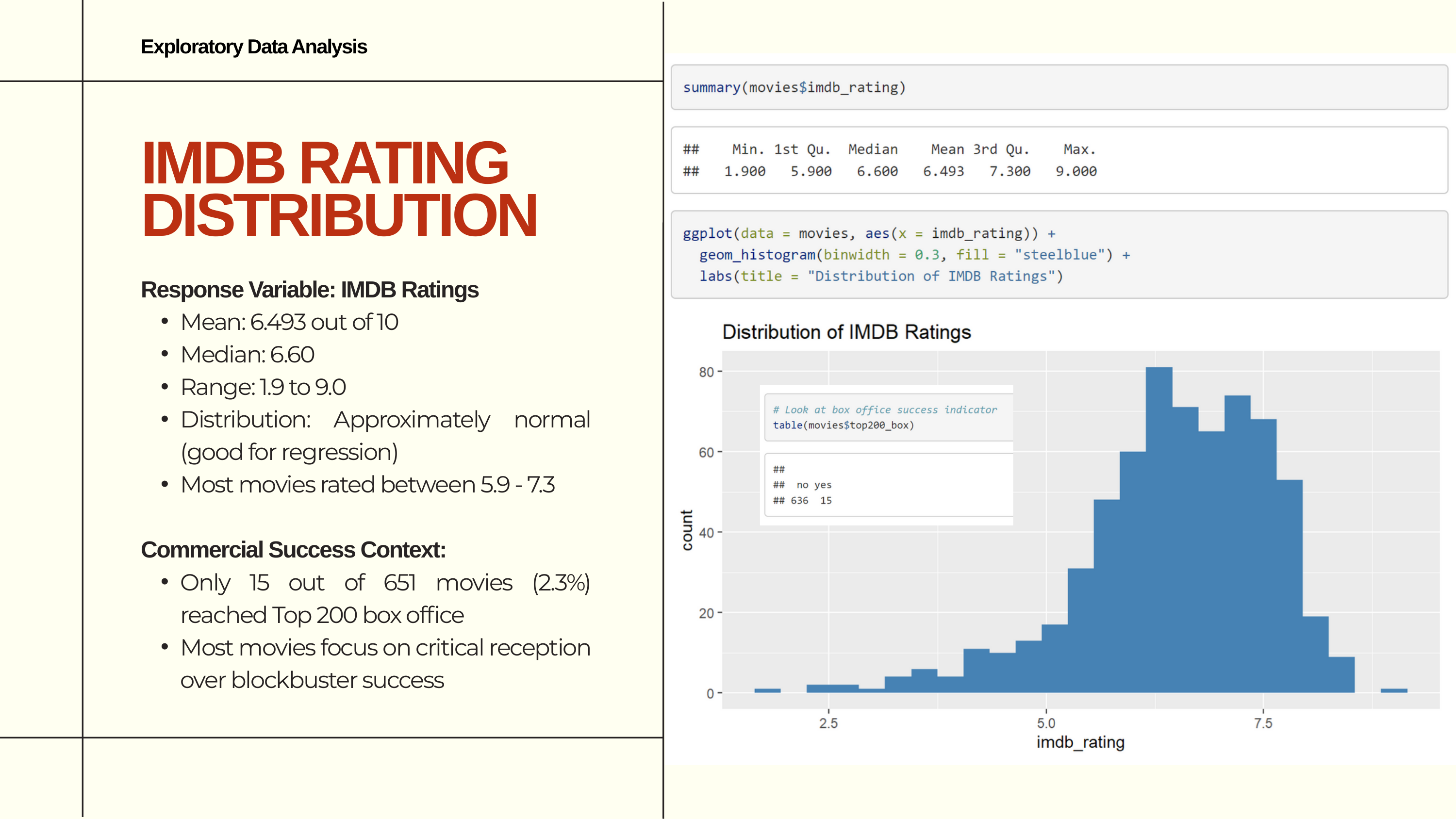

Exploratory Data Analysis

IMDB RATING DISTRIBUTION
Response Variable: IMDB Ratings
Mean: 6.493 out of 10
Median: 6.60
Range: 1.9 to 9.0
Distribution: Approximately normal (good for regression)
Most movies rated between 5.9 - 7.3

Commercial Success Context:
Only 15 out of 651 movies (2.3%) reached Top 200 box office
Most movies focus on critical reception over blockbuster success